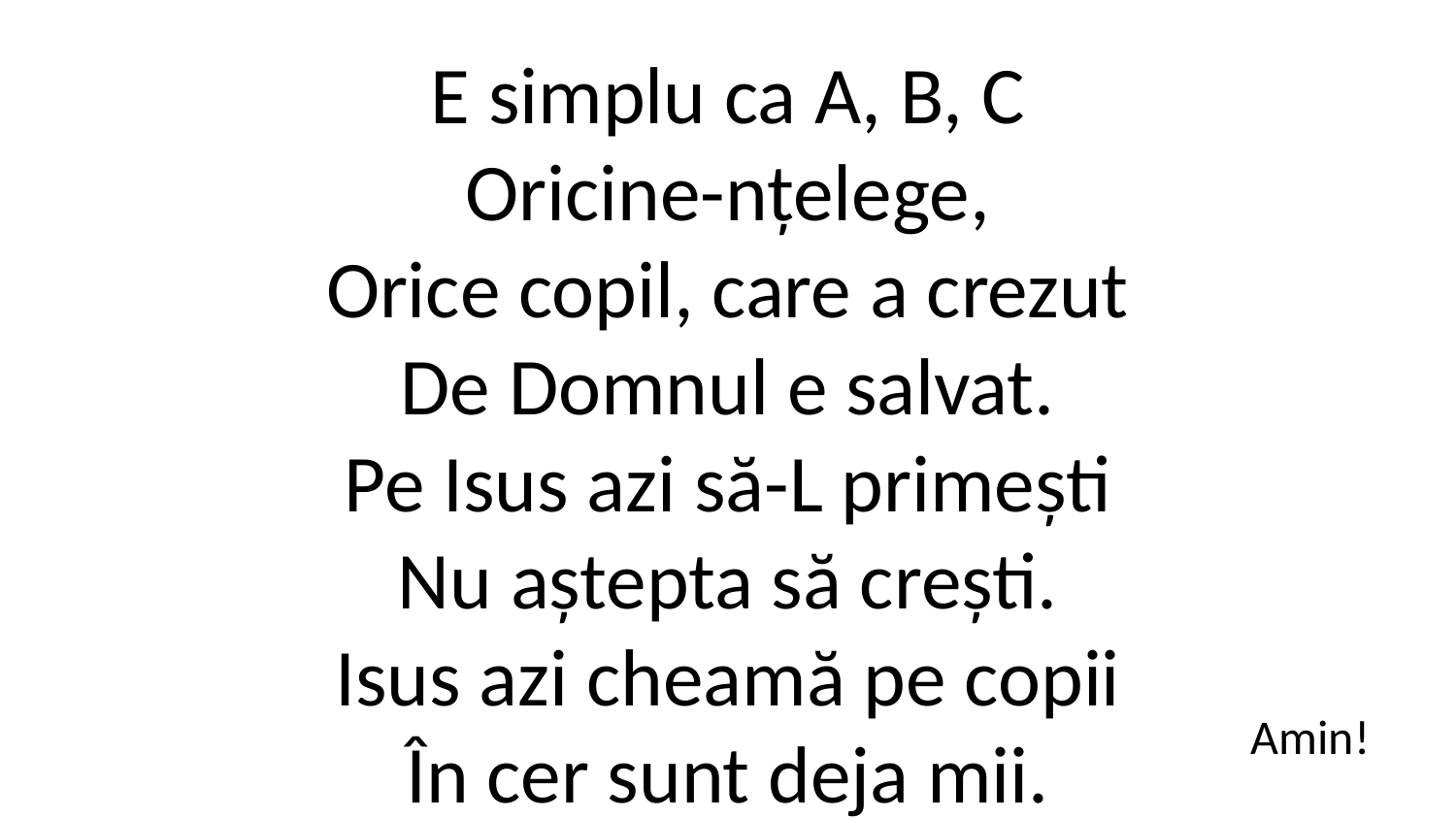

E simplu ca A, B, C
Oricine-nțelege,
Orice copil, care a crezut
De Domnul e salvat.
Pe Isus azi să-L primești
Nu aștepta să crești.
Isus azi cheamă pe copii
În cer sunt deja mii.

Amin!